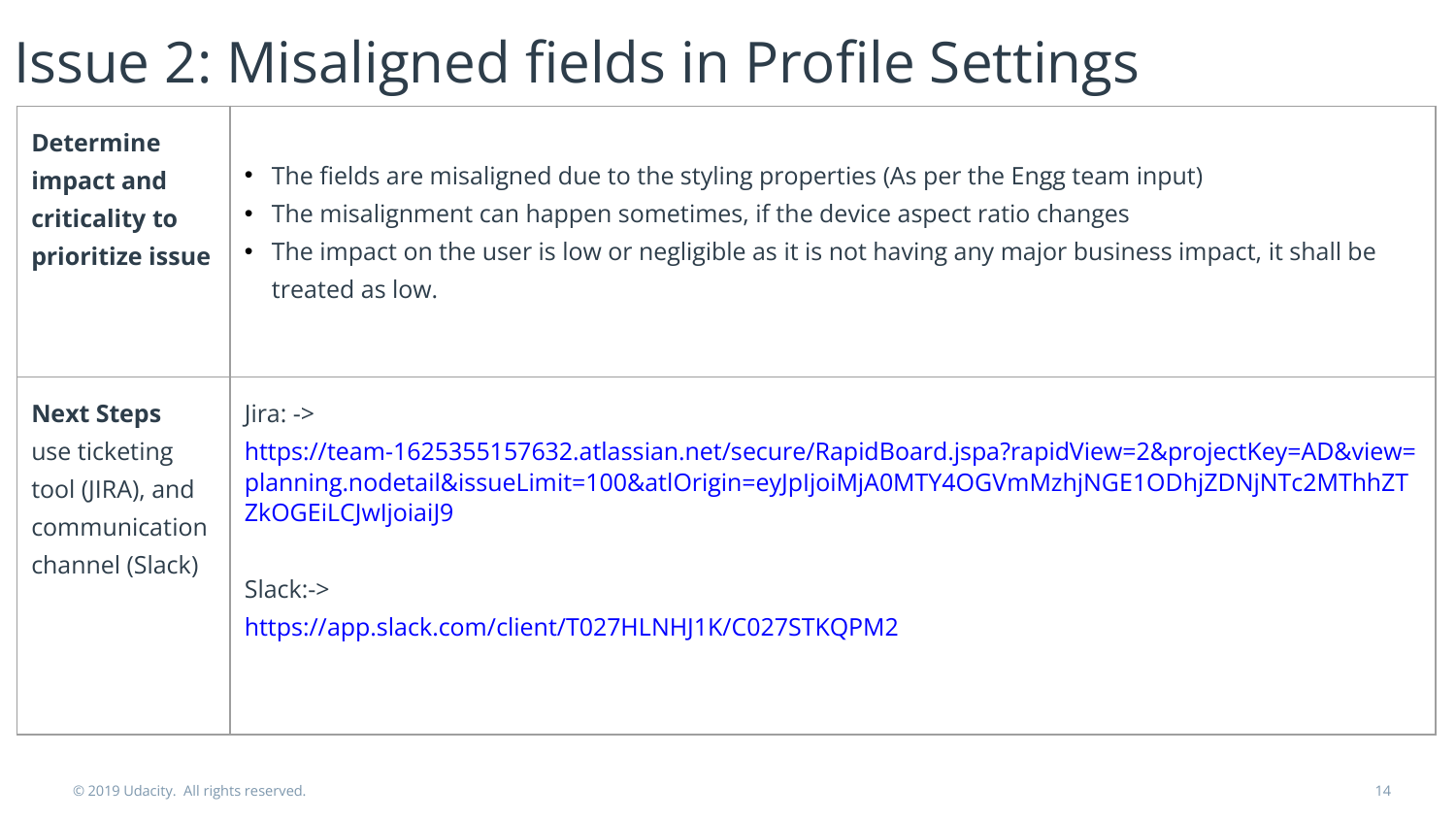

Issue 2: Misaligned fields in Profile Settings
| Determine impact and criticality to prioritize issue | The fields are misaligned due to the styling properties (As per the Engg team input) The misalignment can happen sometimes, if the device aspect ratio changes The impact on the user is low or negligible as it is not having any major business impact, it shall be treated as low. |
| --- | --- |
| Next Steps use ticketing tool (JIRA), and communication channel (Slack) | Jira: -> https://team-1625355157632.atlassian.net/secure/RapidBoard.jspa?rapidView=2&projectKey=AD&view=planning.nodetail&issueLimit=100&atlOrigin=eyJpIjoiMjA0MTY4OGVmMzhjNGE1ODhjZDNjNTc2MThhZTZkOGEiLCJwIjoiaiJ9 Slack:-> https://app.slack.com/client/T027HLNHJ1K/C027STKQPM2 |
© 2019 Udacity.  All rights reserved.
14